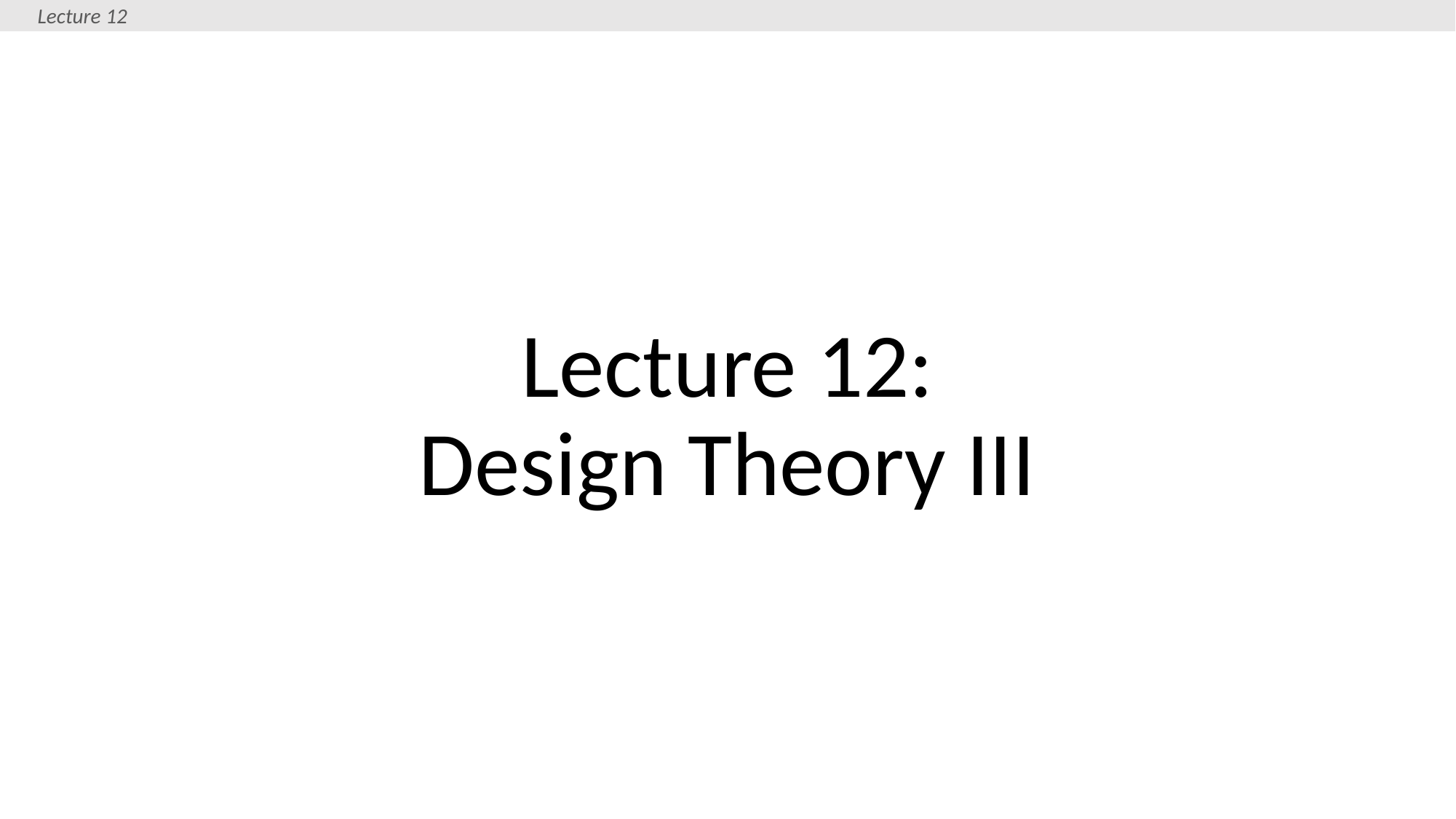

Lecture 12
# Lecture 12: Design Theory III